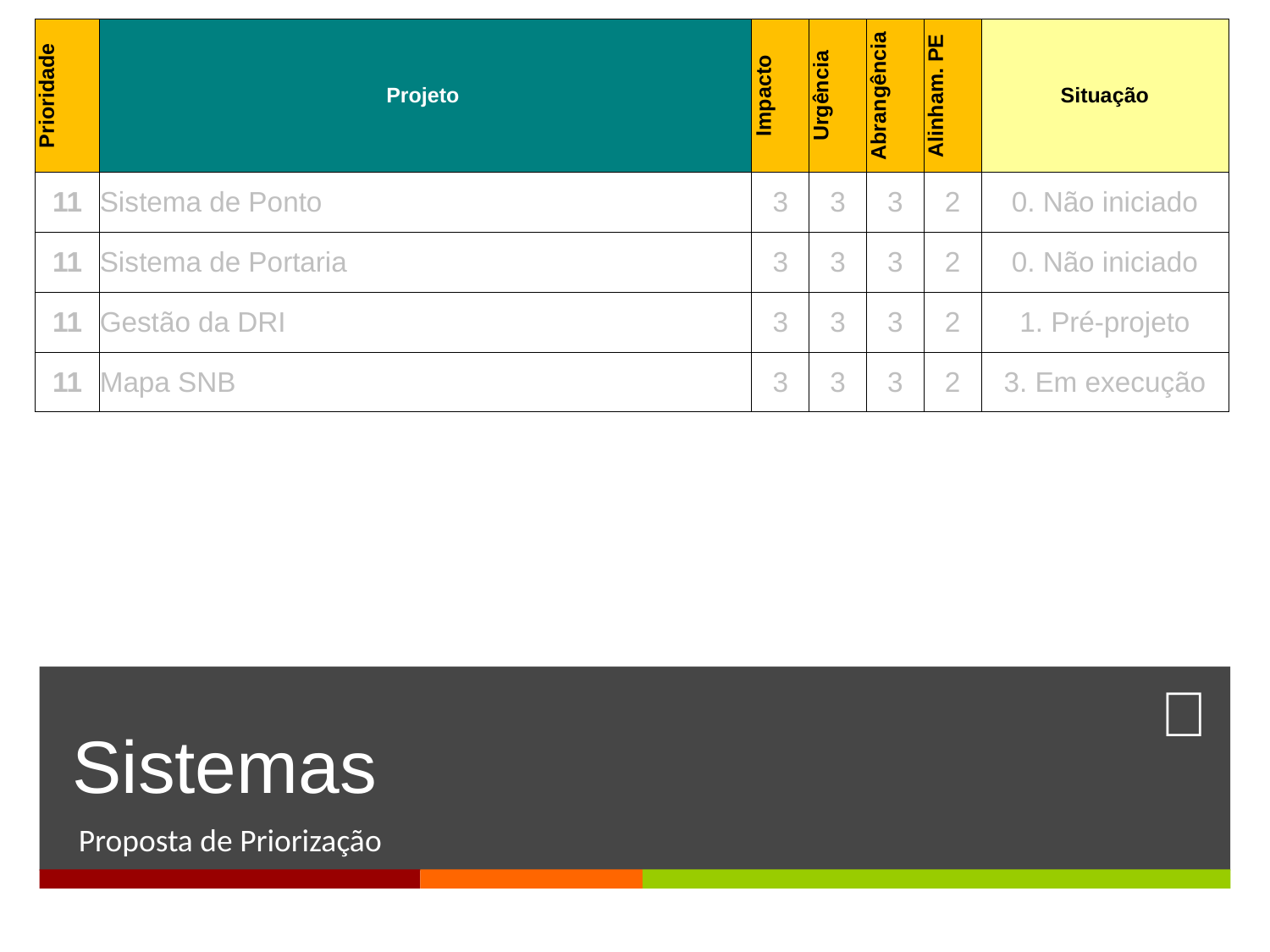

| Prioridade | Projeto | Impacto | Urgência | Abrangência | Alinham. PE | Situação |
| --- | --- | --- | --- | --- | --- | --- |
| 11 | Sistema de Ponto | 3 | 3 | 3 | 2 | 0. Não iniciado |
| 11 | Sistema de Portaria | 3 | 3 | 3 | 2 | 0. Não iniciado |
| 11 | Gestão da DRI | 3 | 3 | 3 | 2 | 1. Pré-projeto |
| 11 | Mapa SNB | 3 | 3 | 3 | 2 | 3. Em execução |
# Sistemas
Proposta de Priorização